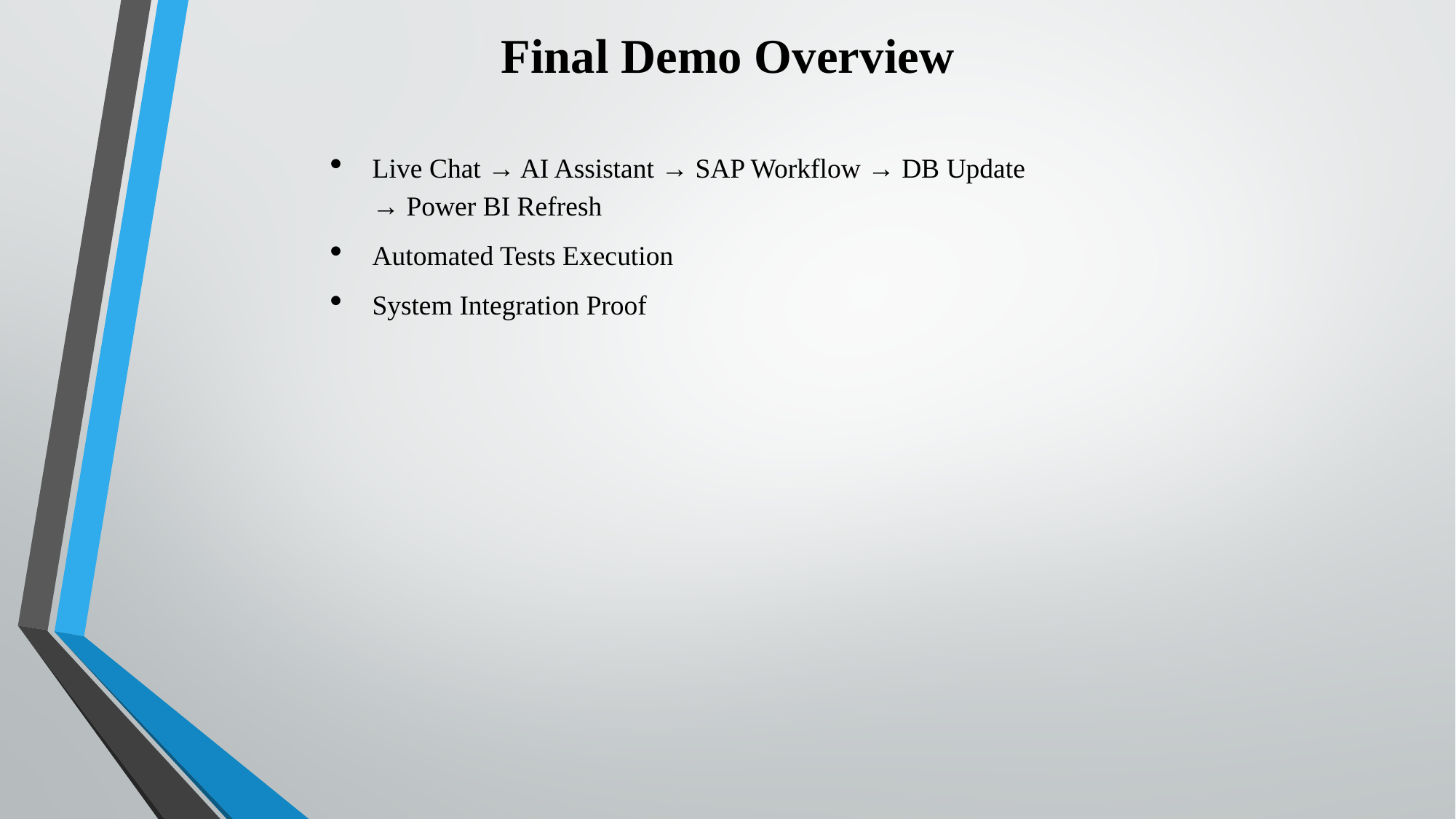

Final Demo Overview
Live Chat → AI Assistant → SAP Workflow → DB Update → Power BI Refresh
Automated Tests Execution
System Integration Proof